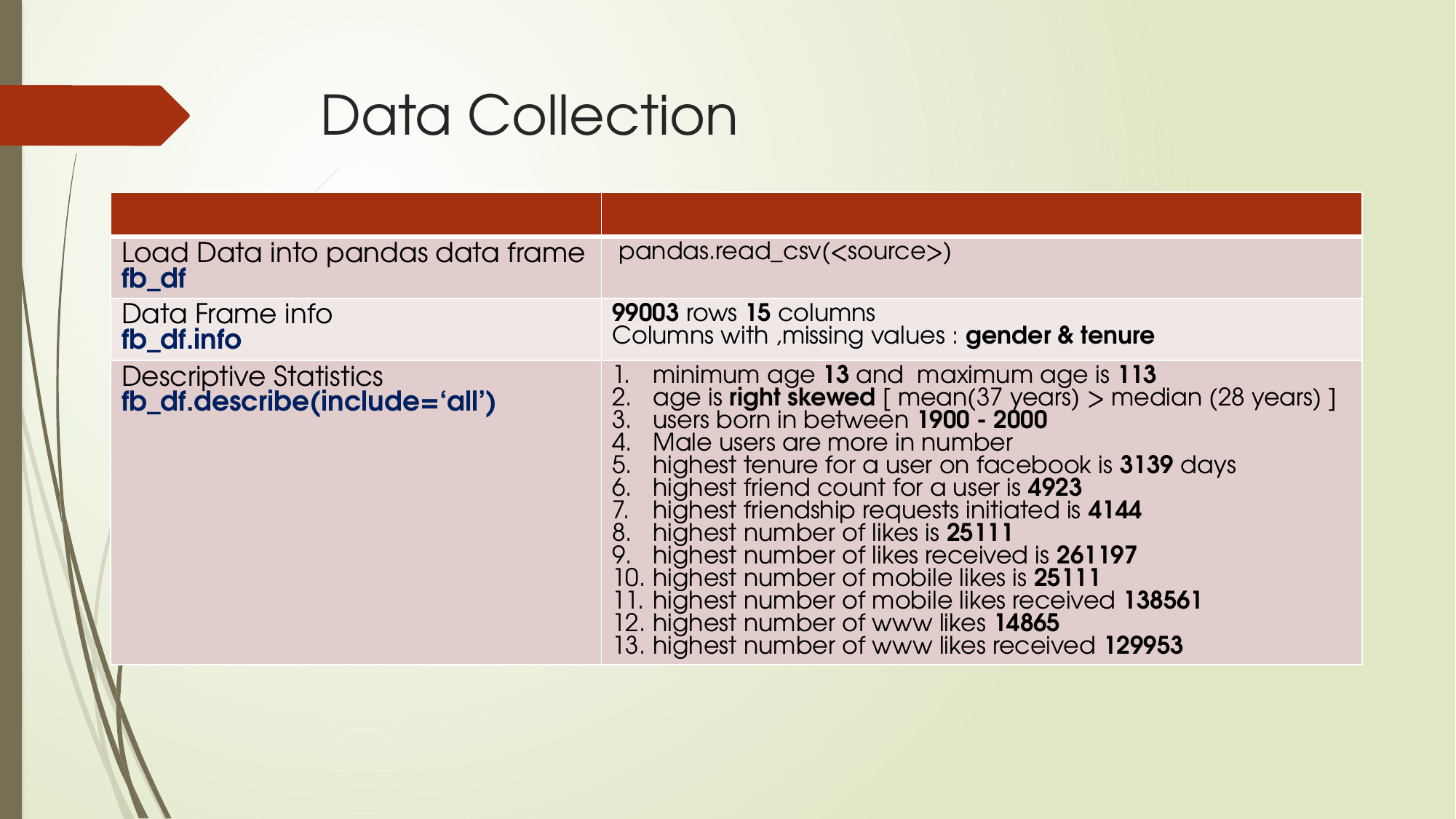

# Data Collection
|  |  |
| --- | --- |
| Load Data into pandas data frame fb\_df | pandas.read\_csv(<source>) |
| Data Frame info fb\_df.info | 99003 rows 15 columns Columns with ,missing values : gender & tenure |
| Descriptive Statistics fb\_df.describe(include=‘all’) | minimum age 13 and maximum age is 113 age is right skewed [ mean(37 years) > median (28 years) ] users born in between 1900 - 2000 Male users are more in number highest tenure for a user on facebook is 3139 days highest friend count for a user is 4923 highest friendship requests initiated is 4144 highest number of likes is 25111 highest number of likes received is 261197 highest number of mobile likes is 25111 highest number of mobile likes received 138561 highest number of www likes 14865 highest number of www likes received 129953 |